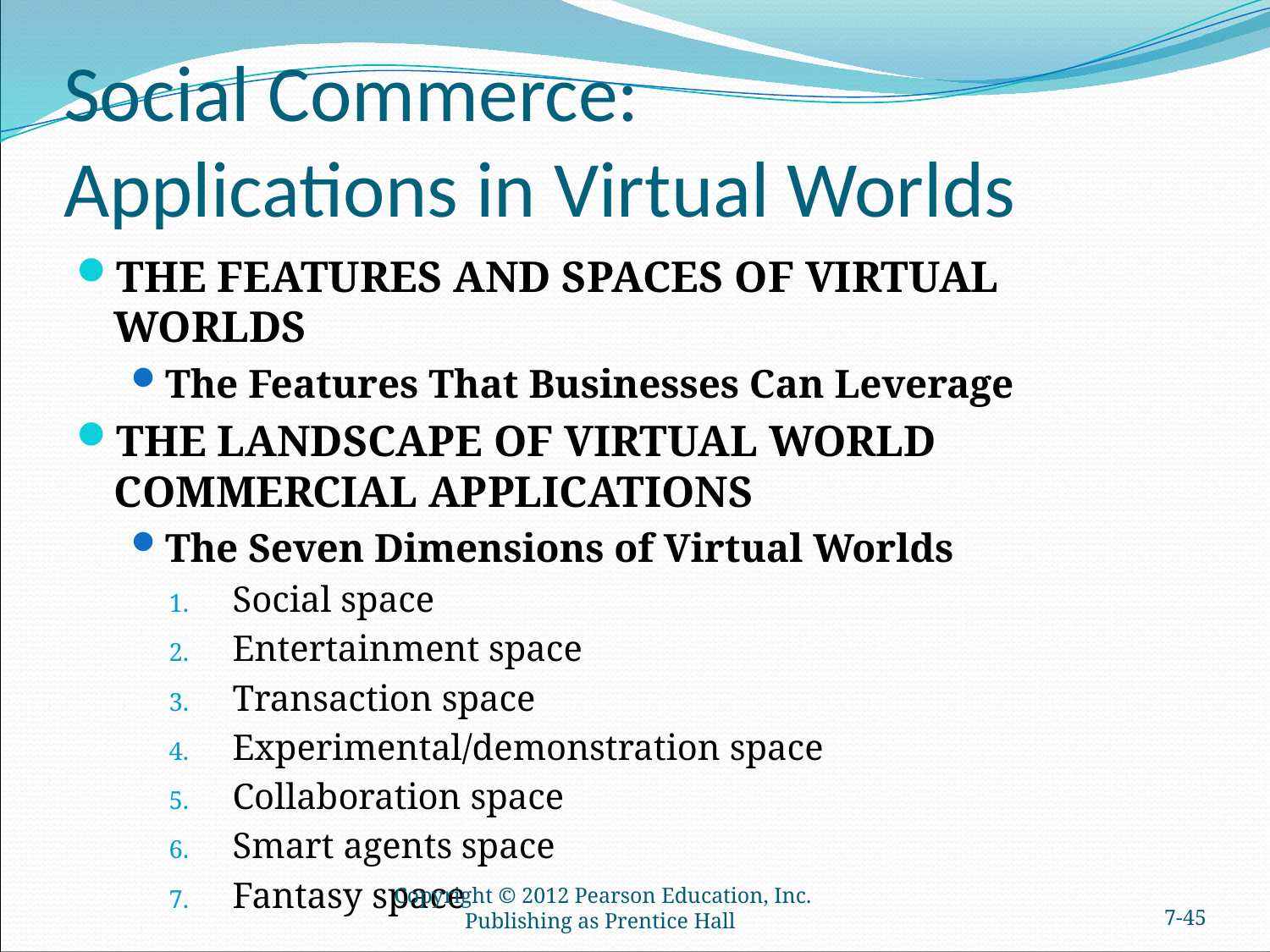

# Social Commerce: Applications in Virtual Worlds
THE FEATURES AND SPACES OF VIRTUAL WORLDS
The Features That Businesses Can Leverage
THE LANDSCAPE OF VIRTUAL WORLD COMMERCIAL APPLICATIONS
The Seven Dimensions of Virtual Worlds
Social space
Entertainment space
Transaction space
Experimental/demonstration space
Collaboration space
Smart agents space
Fantasy space

Copyright © 2012 Pearson Education, Inc. Publishing as Prentice Hall
7-45